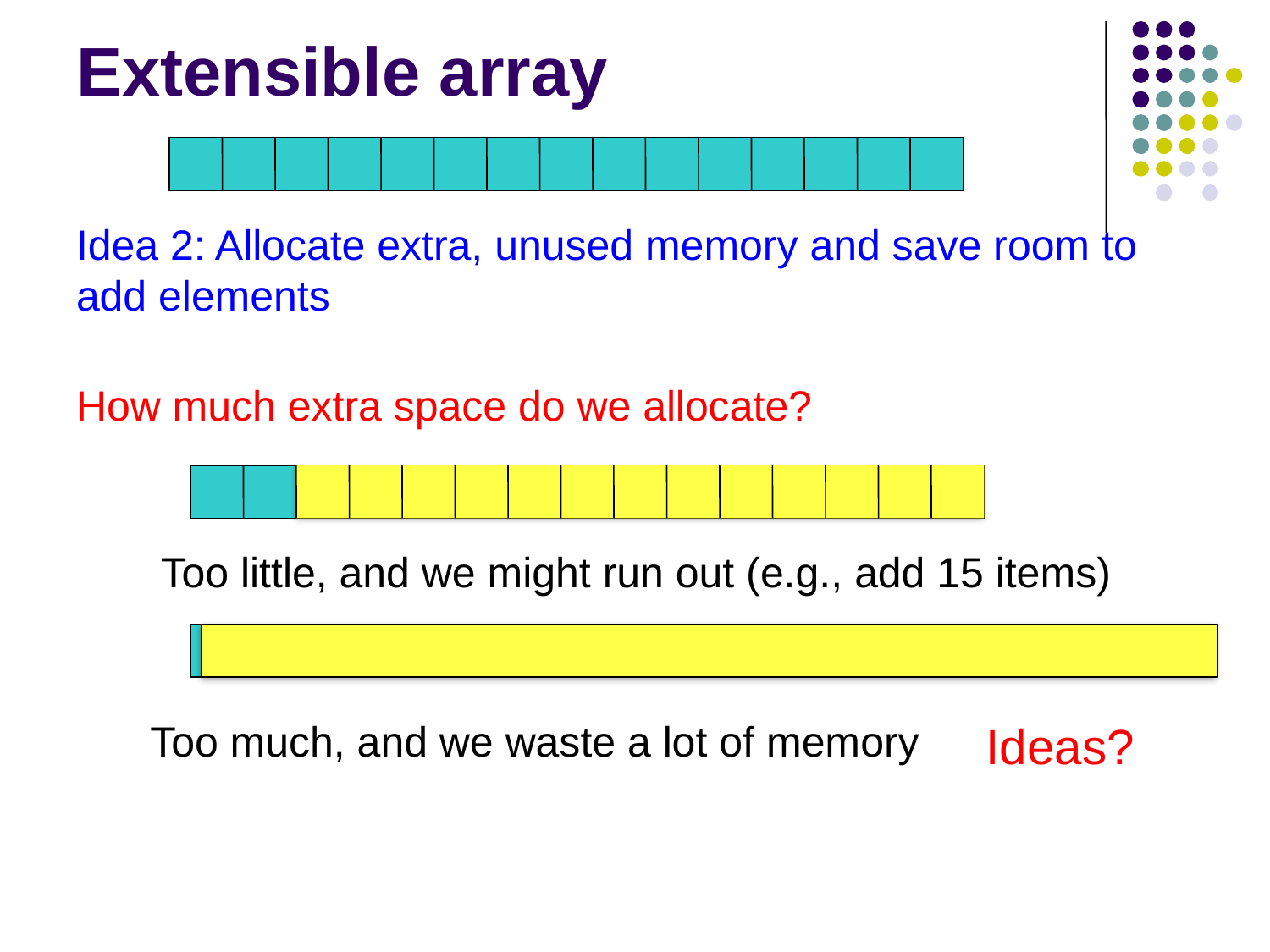

# Extensible array

Idea 2: Allocate extra, unused memory and save room to add elements
How much extra space do we allocate?

Too little, and we might run out (e.g., add 15 items)

Too much, and we waste a lot of memory
Ideas?